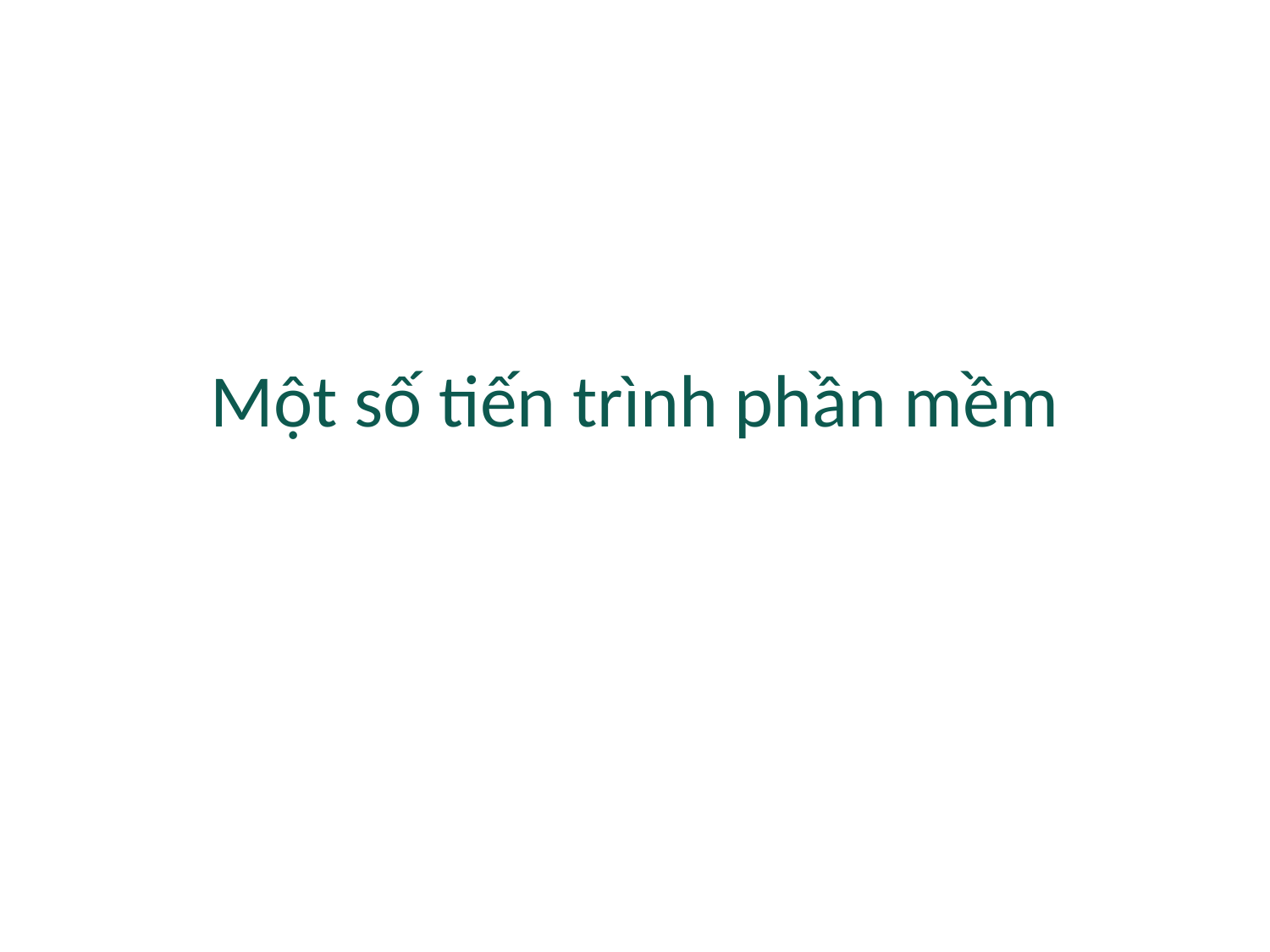

# Một số tiến trình phần mềm